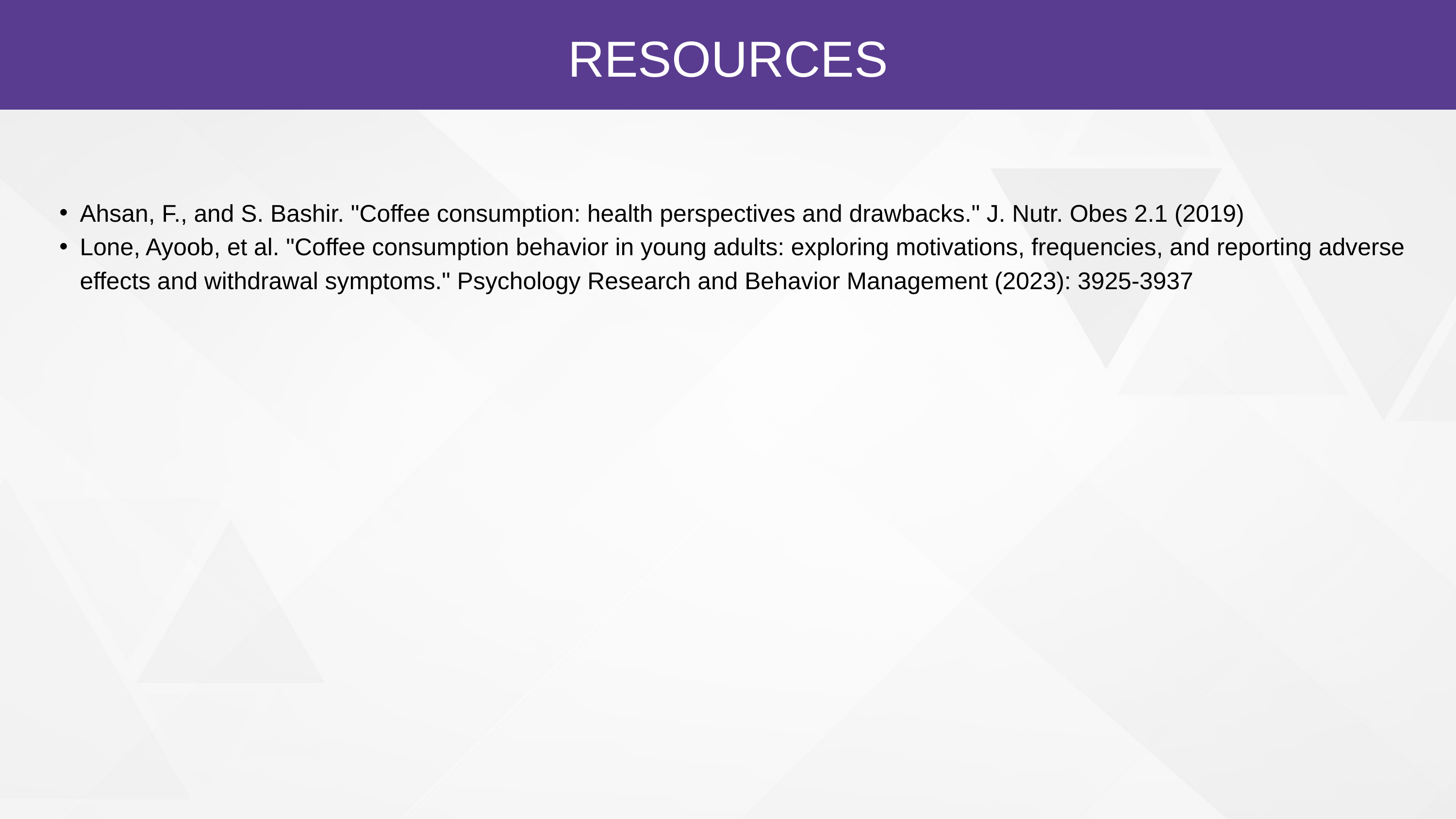

RESOURCES
Ahsan, F., and S. Bashir. "Coffee consumption: health perspectives and drawbacks." J. Nutr. Obes 2.1 (2019)
Lone, Ayoob, et al. "Coffee consumption behavior in young adults: exploring motivations, frequencies, and reporting adverse effects and withdrawal symptoms." Psychology Research and Behavior Management (2023): 3925-3937